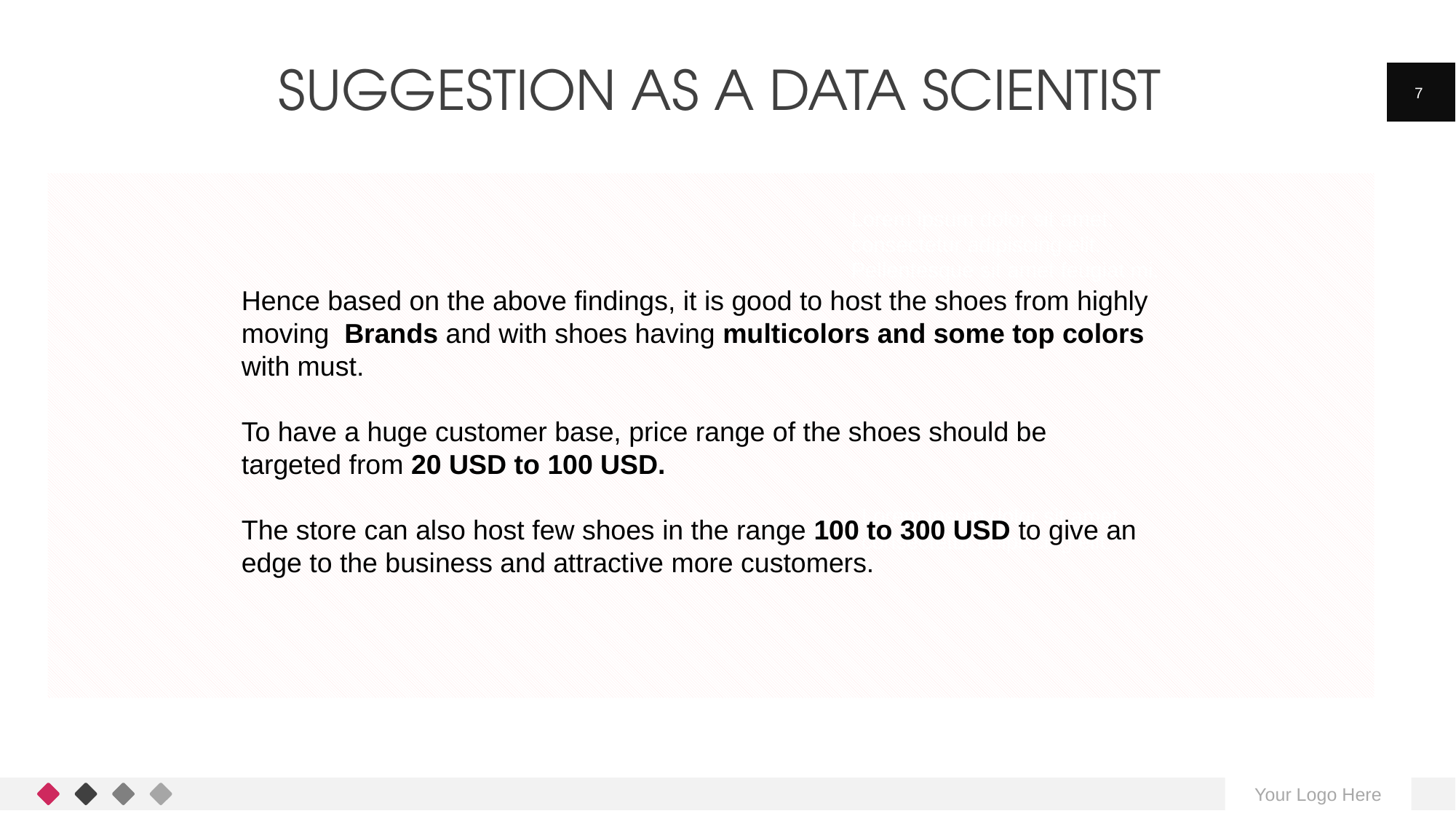

# Suggestion as a data scientist
7

Lorem ipsum dolor sit amet, consectetur adipiscing elit. Pellentesque sit amet feugiat mi.
Hence based on the above findings, it is good to host the shoes from highly moving  Brands and with shoes having multicolors and some top colors with must.

To have a huge customer base, price range of the shoes should be targeted from 20 USD to 100 USD.

The store can also host few shoes in the range 100 to 300 USD to give an edge to the business and attractive more customers.
Lorem ipsum dolor sit amet, consectetur adipiscing elit.
Your Logo Here